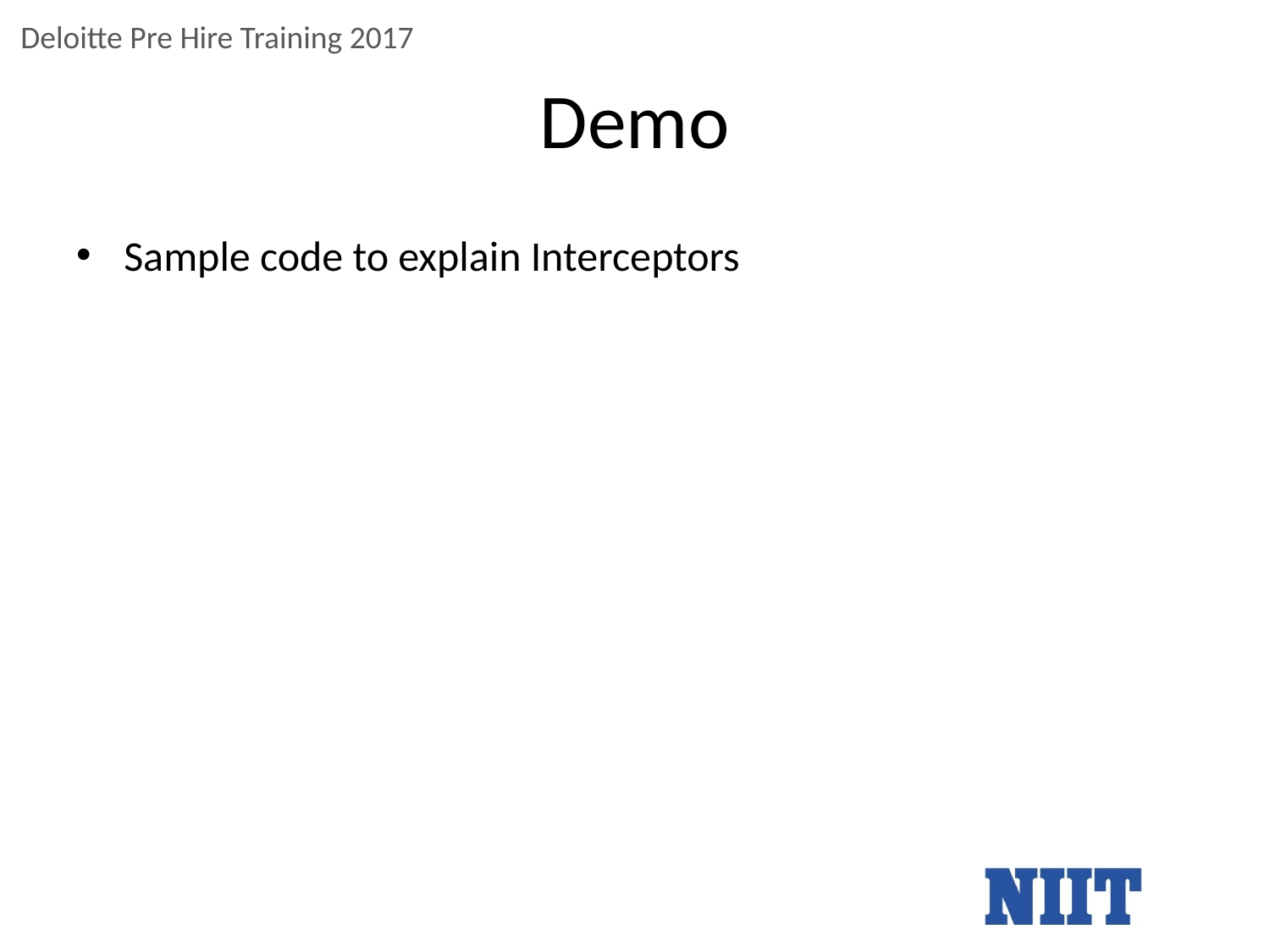

# Demo
Sample code to explain Interceptors